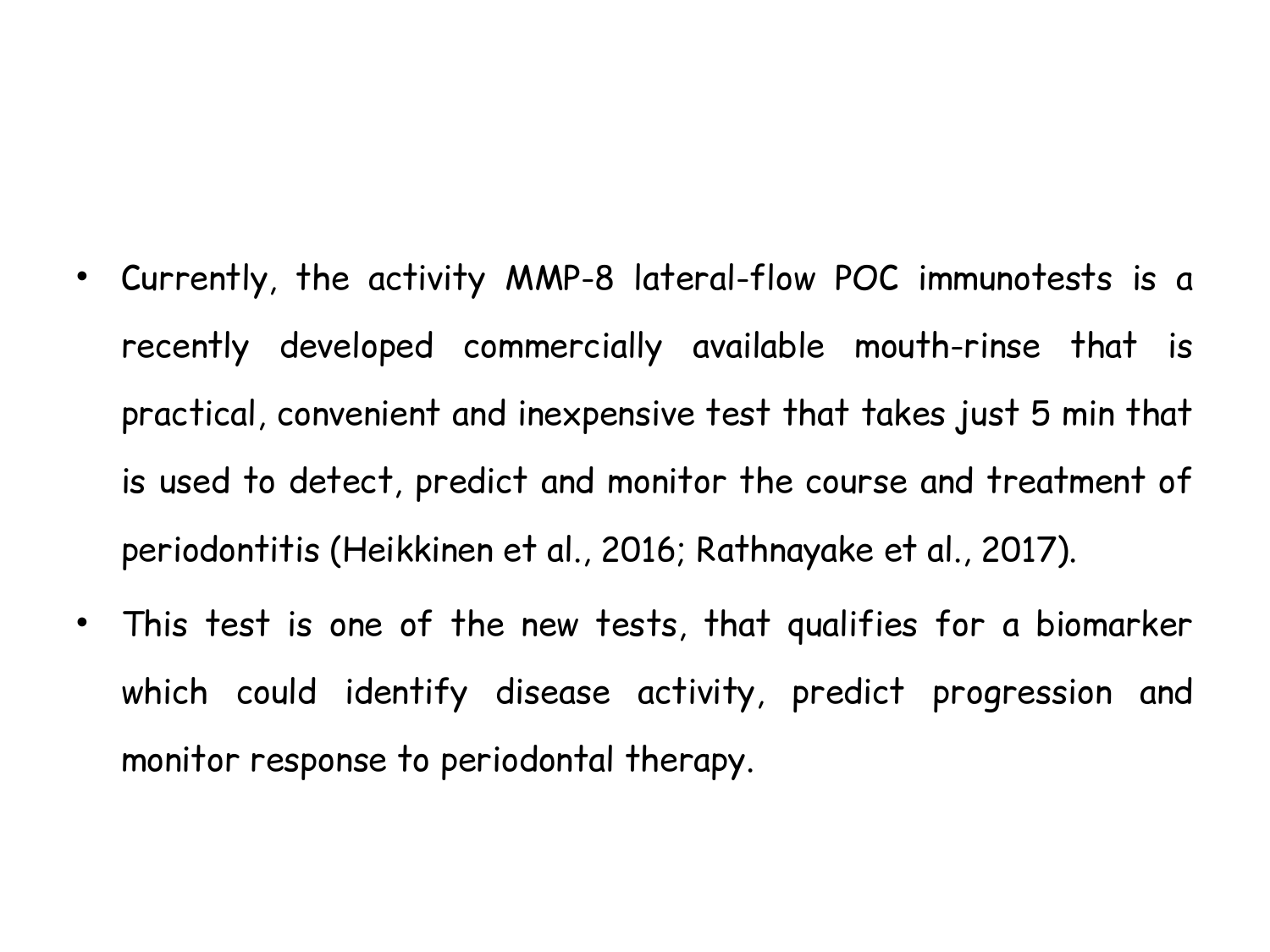

#
Currently, the activity MMP-8 lateral-flow POC immunotests is a recently developed commercially available mouth-rinse that is practical, convenient and inexpensive test that takes just 5 min that is used to detect, predict and monitor the course and treatment of periodontitis (Heikkinen et al., 2016; Rathnayake et al., 2017).
This test is one of the new tests, that qualifies for a biomarker which could identify disease activity, predict progression and monitor response to periodontal therapy.